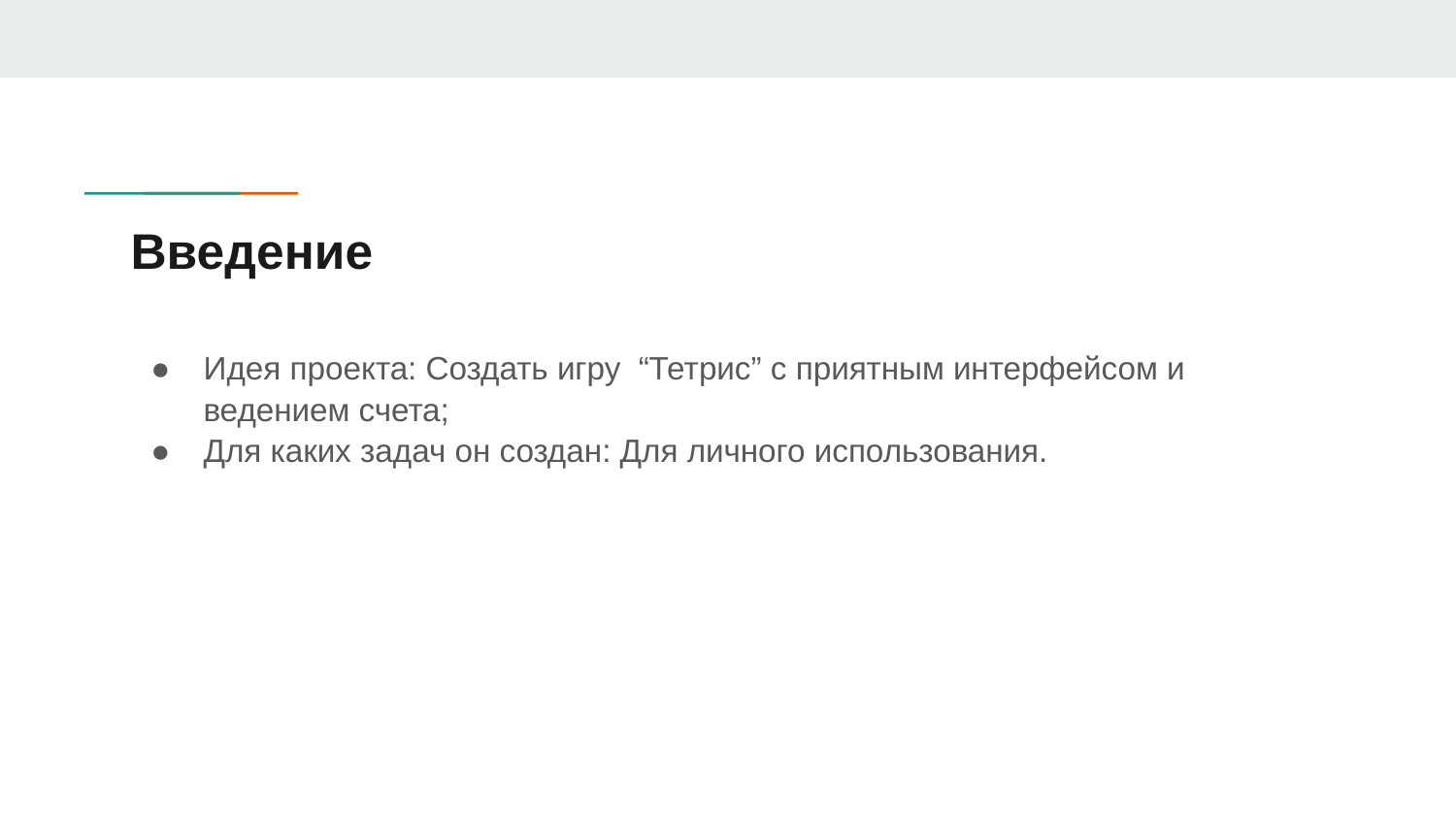

# Введение
Идея проекта: Создать игру  “Тетрис” с приятным интерфейсом и ведением счета;
Для каких задач он создан: Для личного использования.